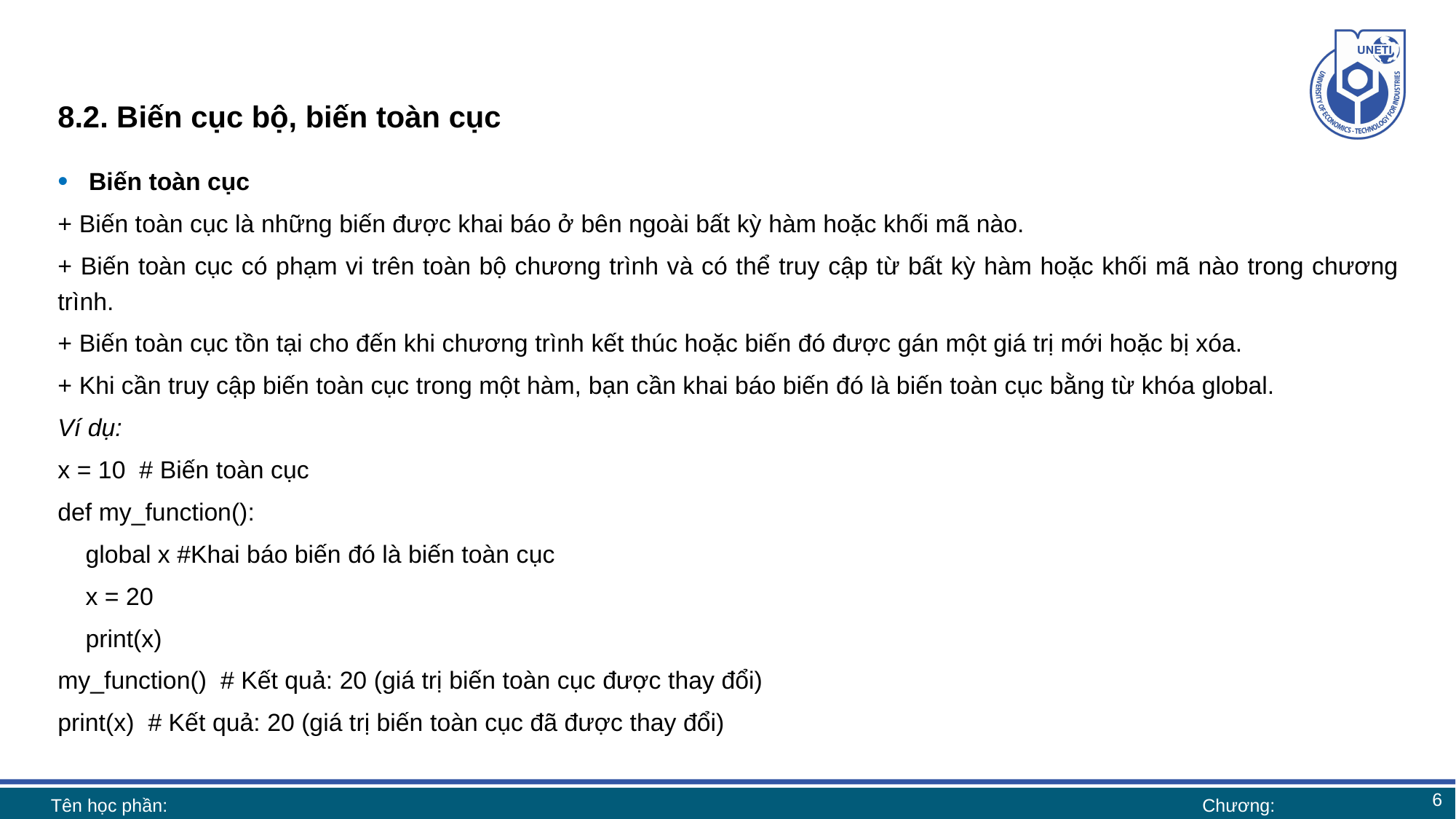

# 8.2. Biến cục bộ, biến toàn cục
Biến toàn cục
+ Biến toàn cục là những biến được khai báo ở bên ngoài bất kỳ hàm hoặc khối mã nào.
+ Biến toàn cục có phạm vi trên toàn bộ chương trình và có thể truy cập từ bất kỳ hàm hoặc khối mã nào trong chương trình.
+ Biến toàn cục tồn tại cho đến khi chương trình kết thúc hoặc biến đó được gán một giá trị mới hoặc bị xóa.
+ Khi cần truy cập biến toàn cục trong một hàm, bạn cần khai báo biến đó là biến toàn cục bằng từ khóa global.
Ví dụ:
x = 10  # Biến toàn cục
def my_function():
    global x #Khai báo biến đó là biến toàn cục
    x = 20
    print(x)
my_function()  # Kết quả: 20 (giá trị biến toàn cục được thay đổi)
print(x)  # Kết quả: 20 (giá trị biến toàn cục đã được thay đổi)

6
Tên học phần:
Chương: